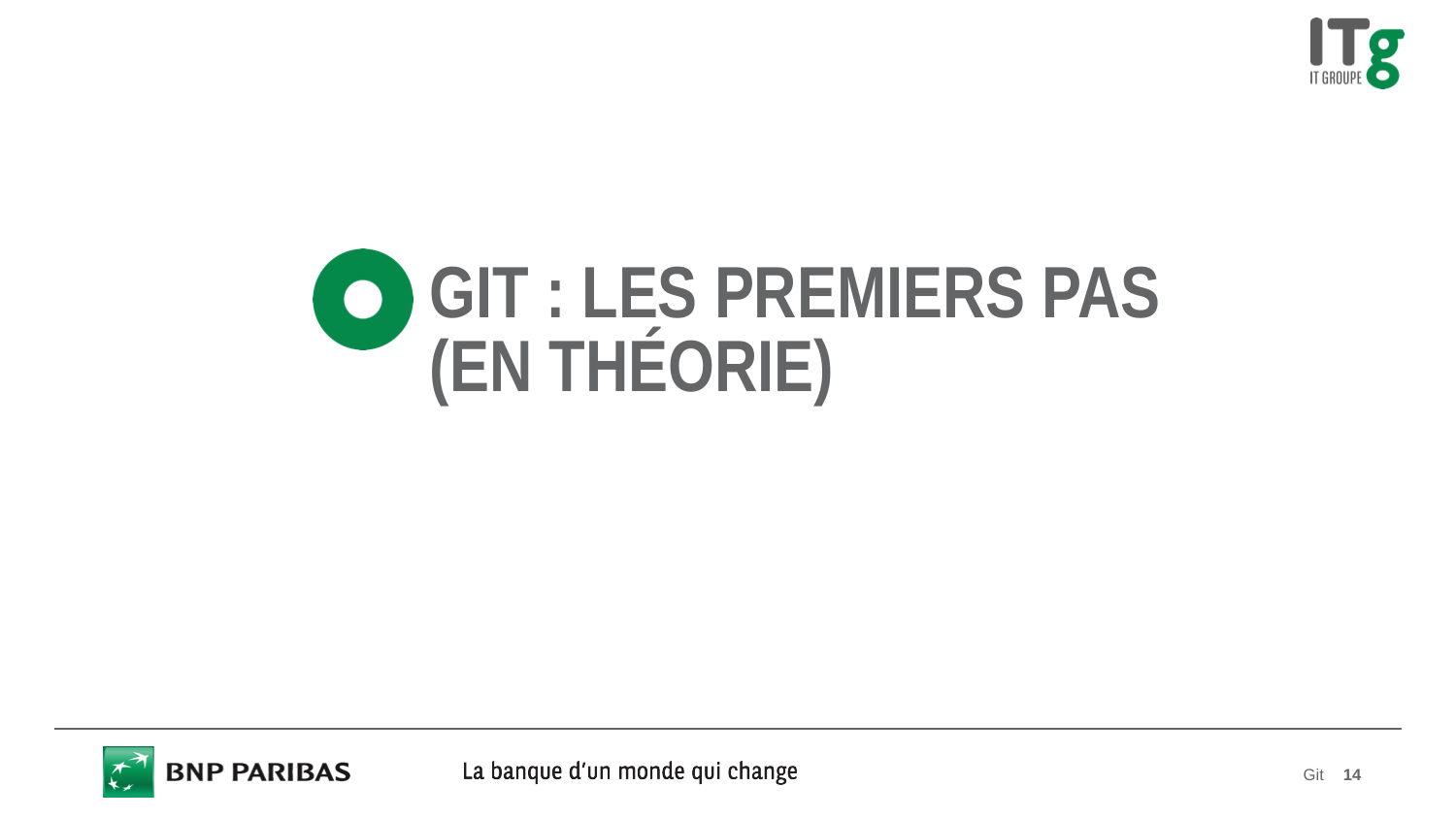

# Git : Les premiers pas (en théorie)
Git
14